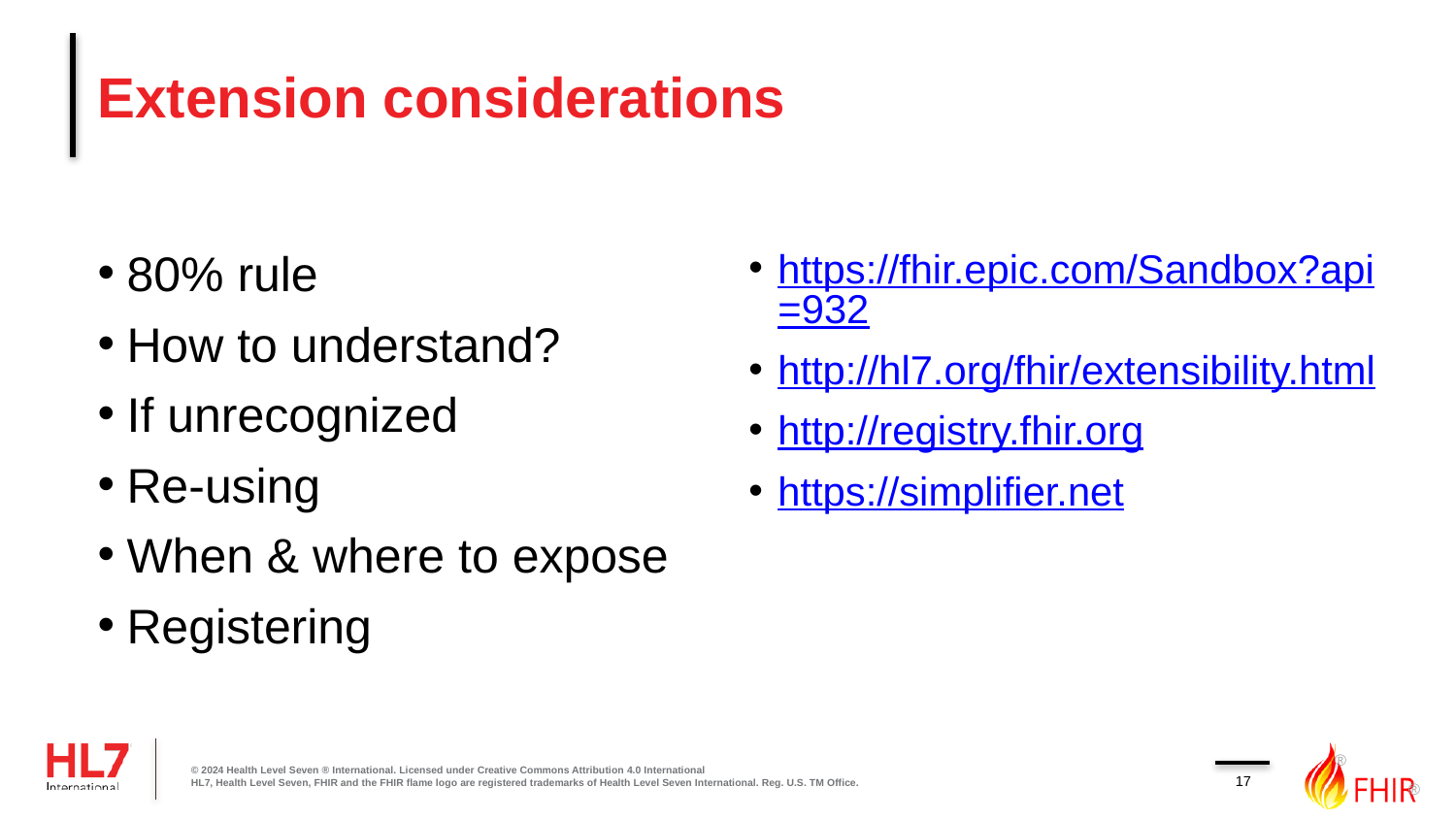

# Extension considerations

80% rule
How to understand?
If unrecognized
Re-using
When & where to expose
Registering

https://fhir.epic.com/Sandbox?api=932
http://hl7.org/fhir/extensibility.html
http://registry.fhir.org
https://simplifier.net
© 2024 Health Level Seven ® International. Licensed under Creative Commons Attribution 4.0 International
HL7, Health Level Seven, FHIR and the FHIR flame logo are registered trademarks of Health Level Seven International. Reg. U.S. TM Office.
17